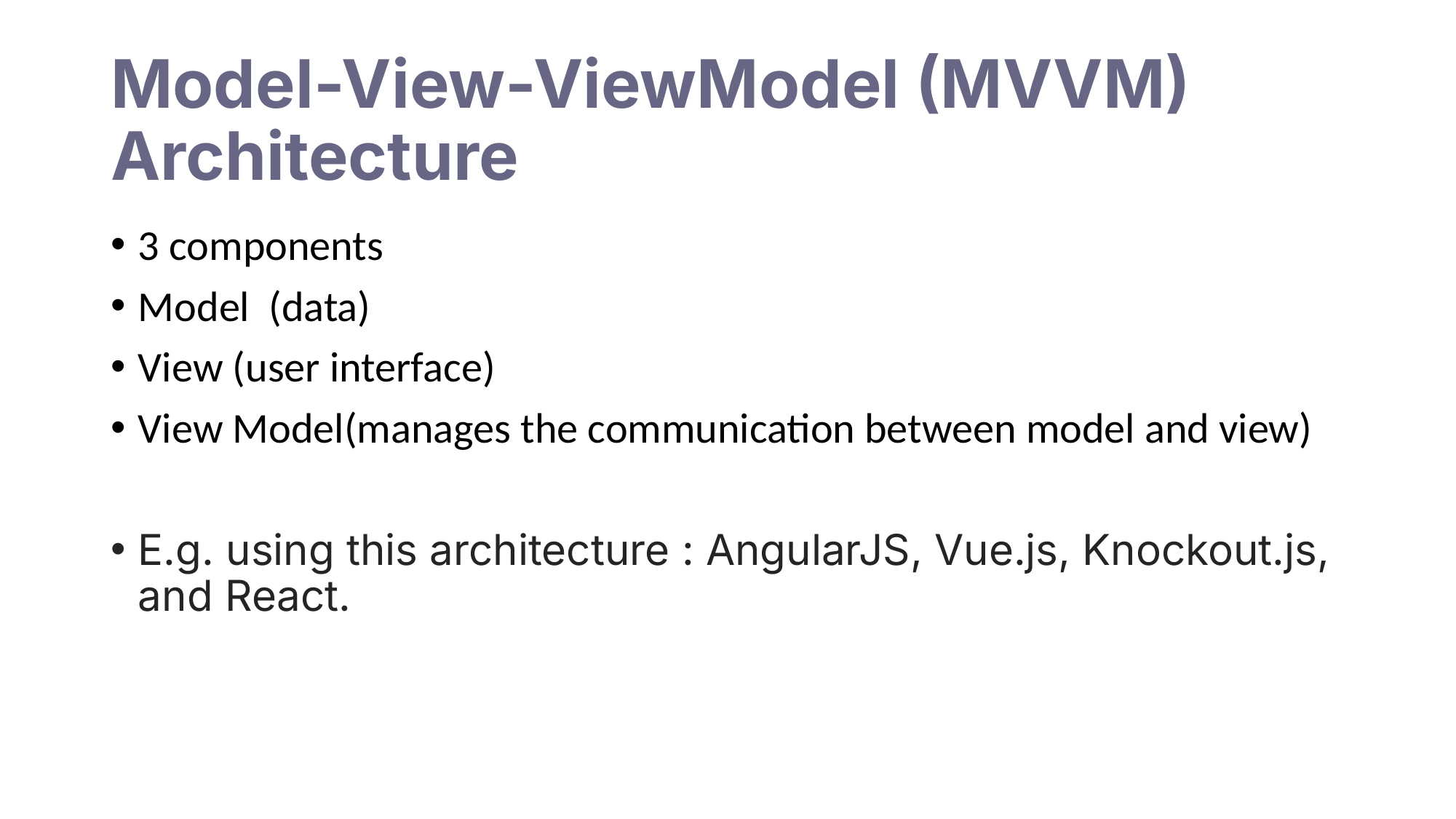

# Model-View-ViewModel (MVVM) Architecture
3 components
Model  (data)
View (user interface)
View Model(manages the communication between model and view)

E.g. using this architecture : AngularJS, Vue.js, Knockout.js, and React.